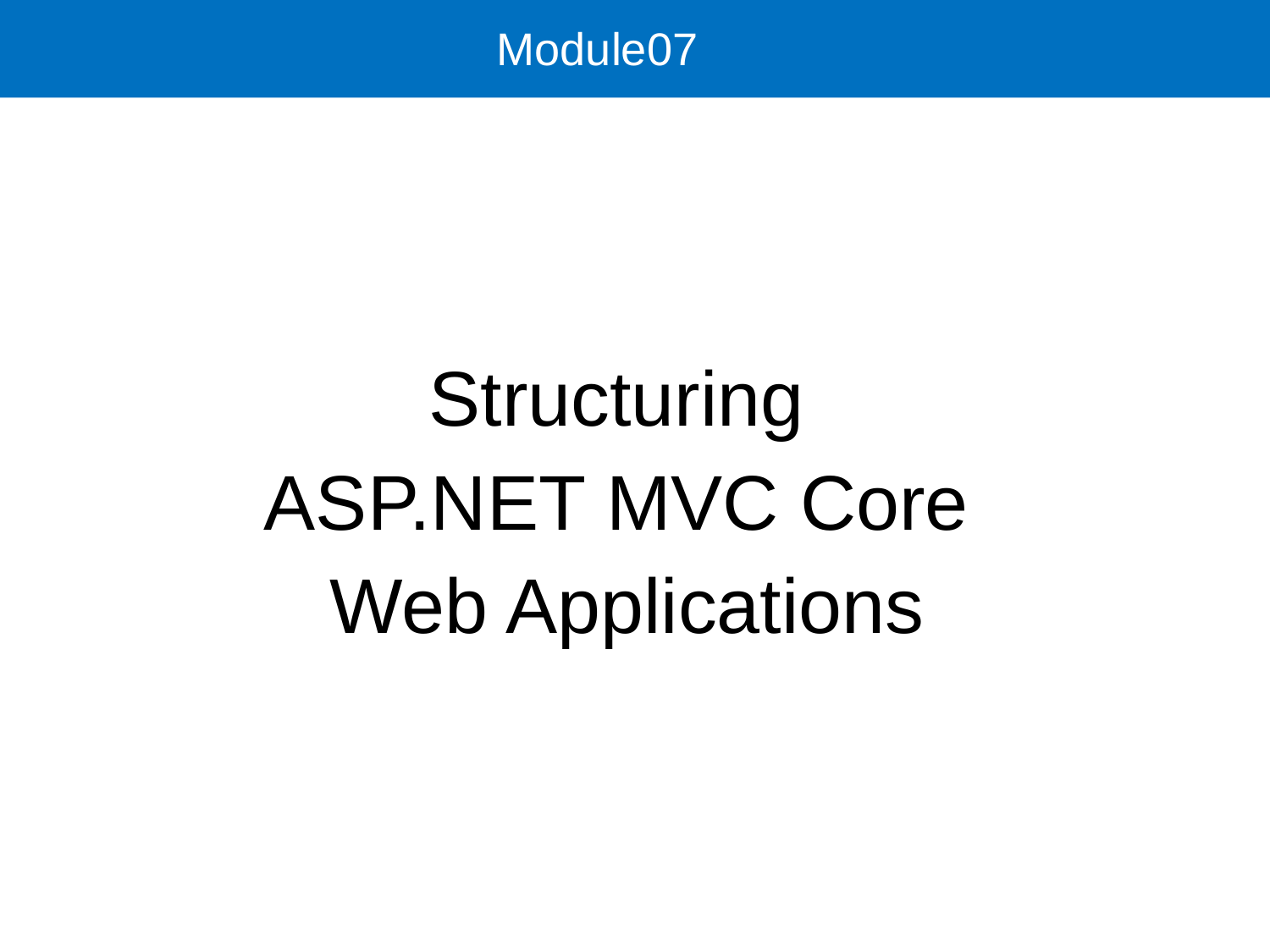

# Module07
Structuring
ASP.NET MVC Core
Web Applications